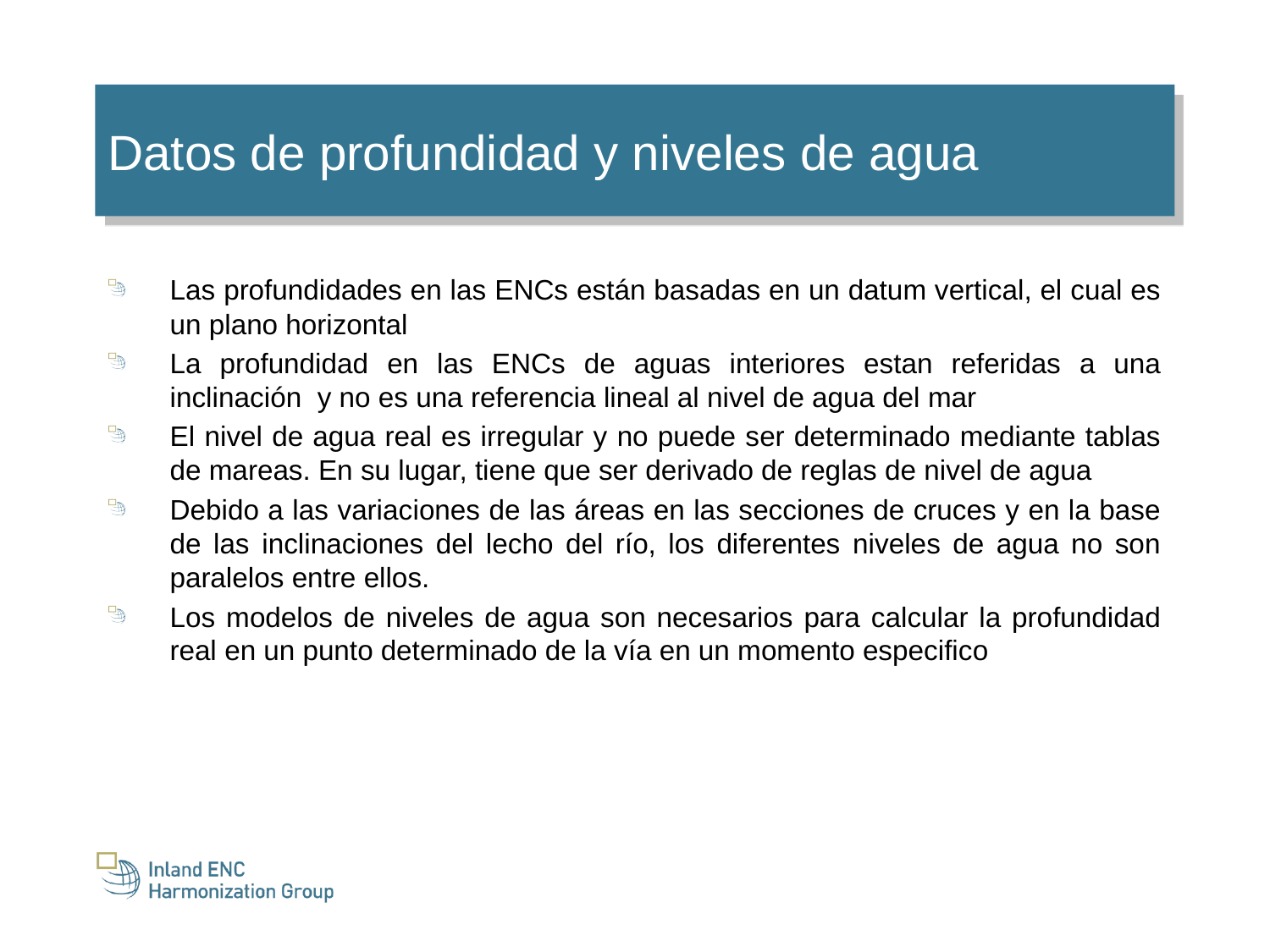

Datos de profundidad y niveles de agua
Las profundidades en las ENCs están basadas en un datum vertical, el cual es un plano horizontal
La profundidad en las ENCs de aguas interiores estan referidas a una inclinación  y no es una referencia lineal al nivel de agua del mar
El nivel de agua real es irregular y no puede ser determinado mediante tablas de mareas. En su lugar, tiene que ser derivado de reglas de nivel de agua
Debido a las variaciones de las áreas en las secciones de cruces y en la base de las inclinaciones del lecho del río, los diferentes niveles de agua no son paralelos entre ellos.
Los modelos de niveles de agua son necesarios para calcular la profundidad real en un punto determinado de la vía en un momento especifico